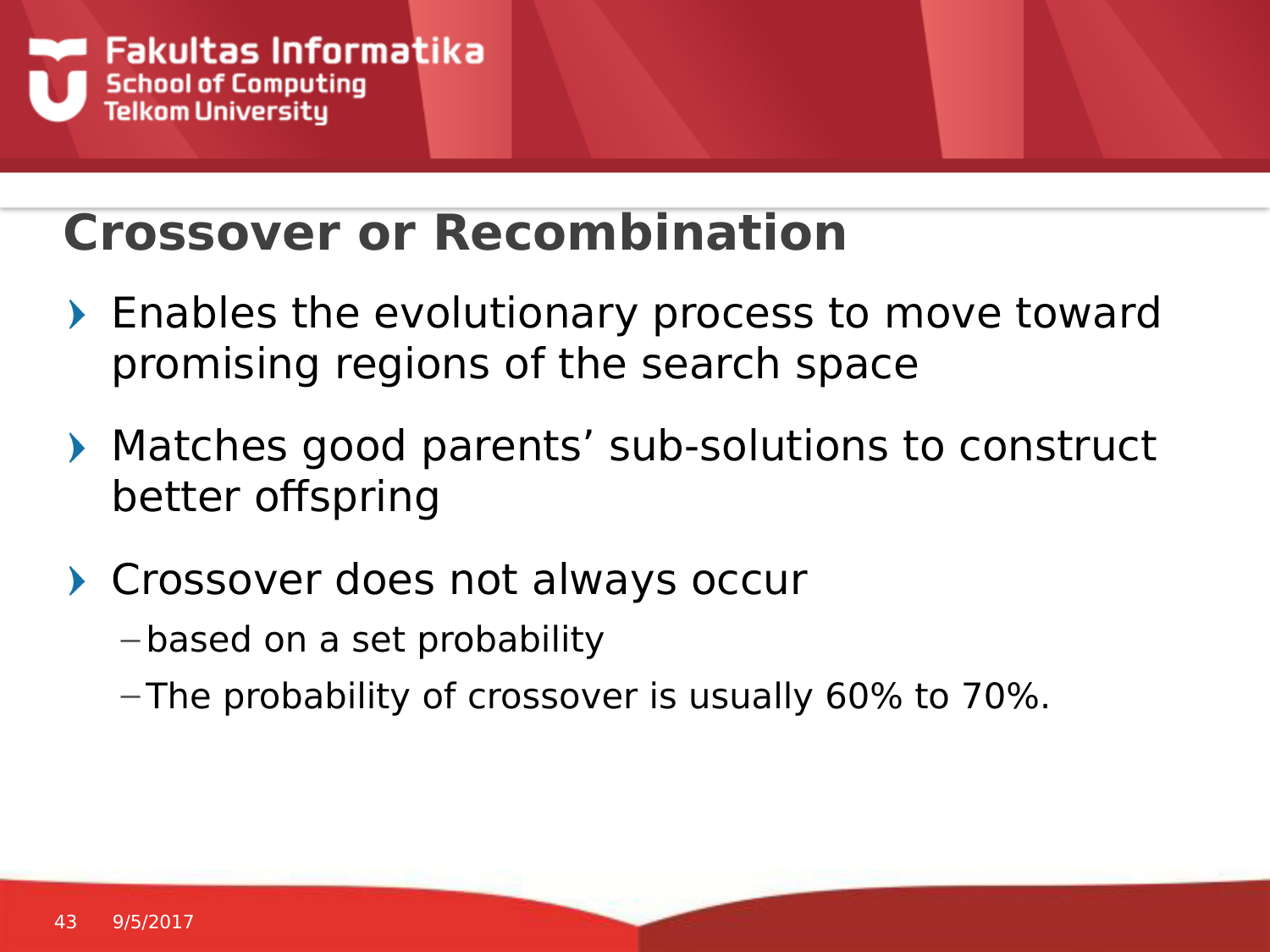

# Crossover or Recombination
Enables the evolutionary process to move toward promising regions of the search space
Matches good parents’ sub-solutions to construct better offspring
Crossover does not always occur
based on a set probability
The probability of crossover is usually 60% to 70%.

43
9/5/2017